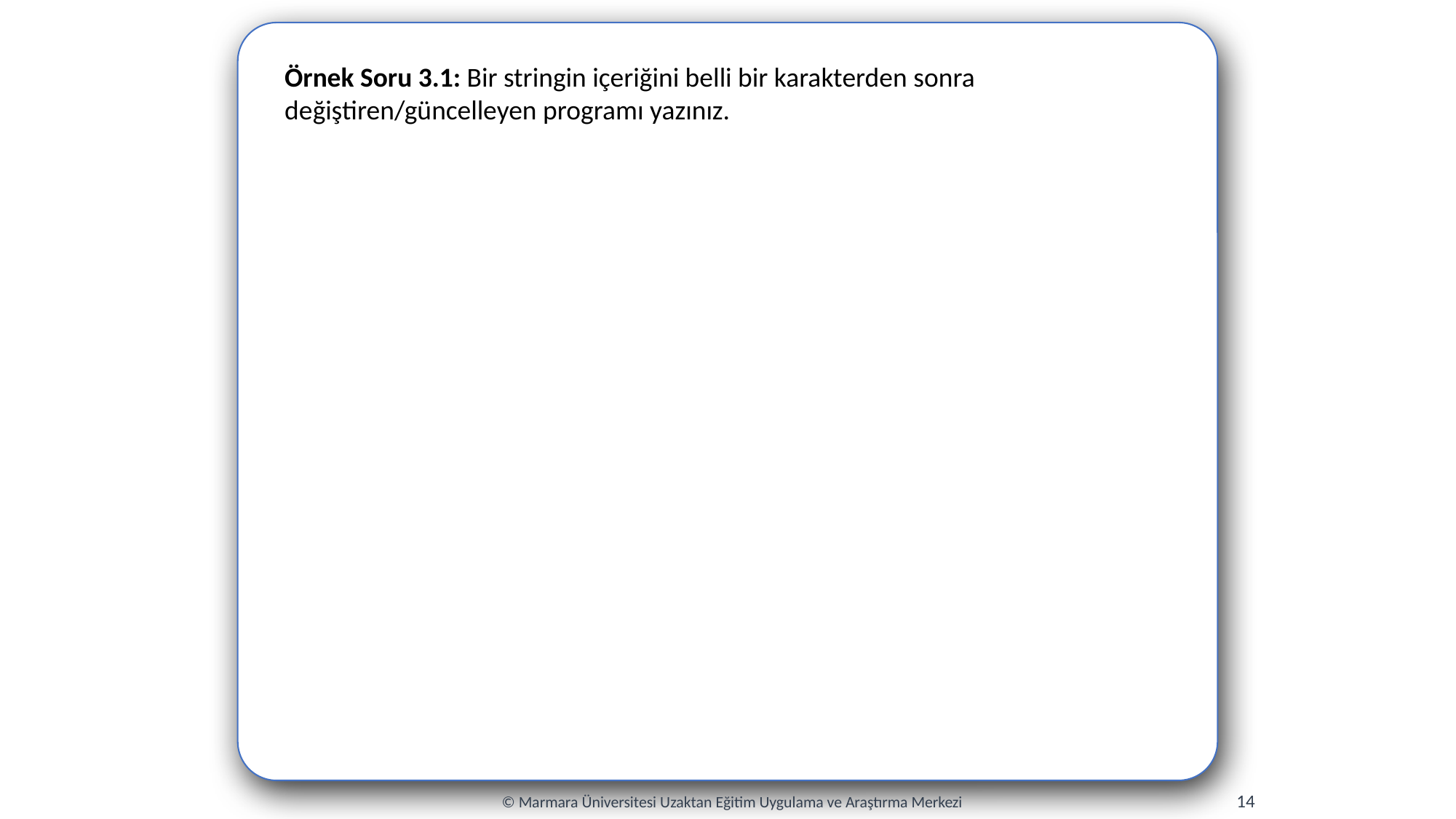

Örnek Soru 3.1: Bir stringin içeriğini belli bir karakterden sonra değiştiren/güncelleyen programı yazınız.
14
© Marmara Üniversitesi Uzaktan Eğitim Uygulama ve Araştırma Merkezi